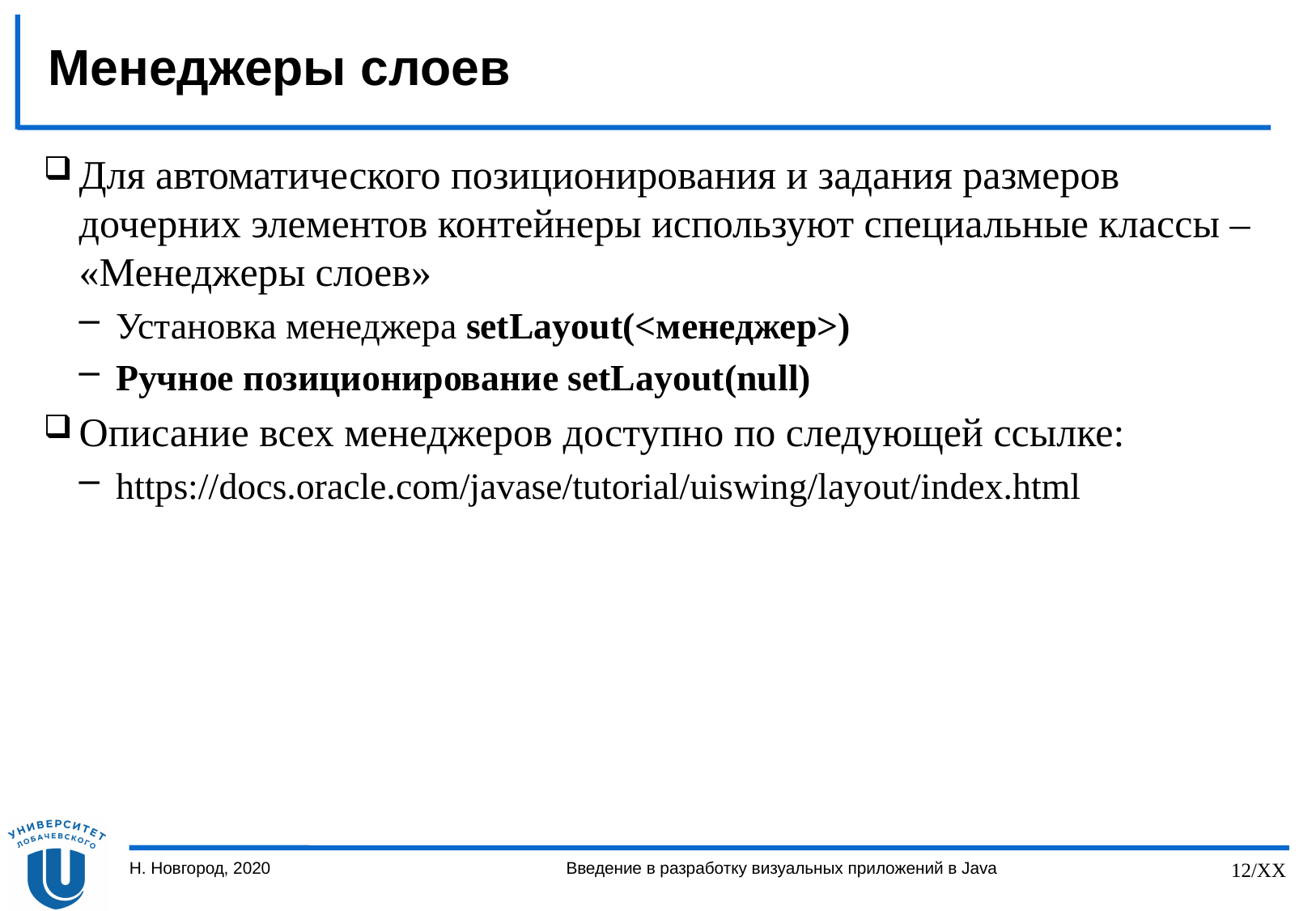

# Менеджеры слоев
Для автоматического позиционирования и задания размеров дочерних элементов контейнеры используют специальные классы – «Менеджеры слоев»
Установка менеджера setLayout(<менеджер>)
Ручное позиционирование setLayout(null)
Описание всех менеджеров доступно по следующей ссылке:
https://docs.oracle.com/javase/tutorial/uiswing/layout/index.html

Н. Новгород, 2020
Введение в разработку визуальных приложений в Java
12/XX